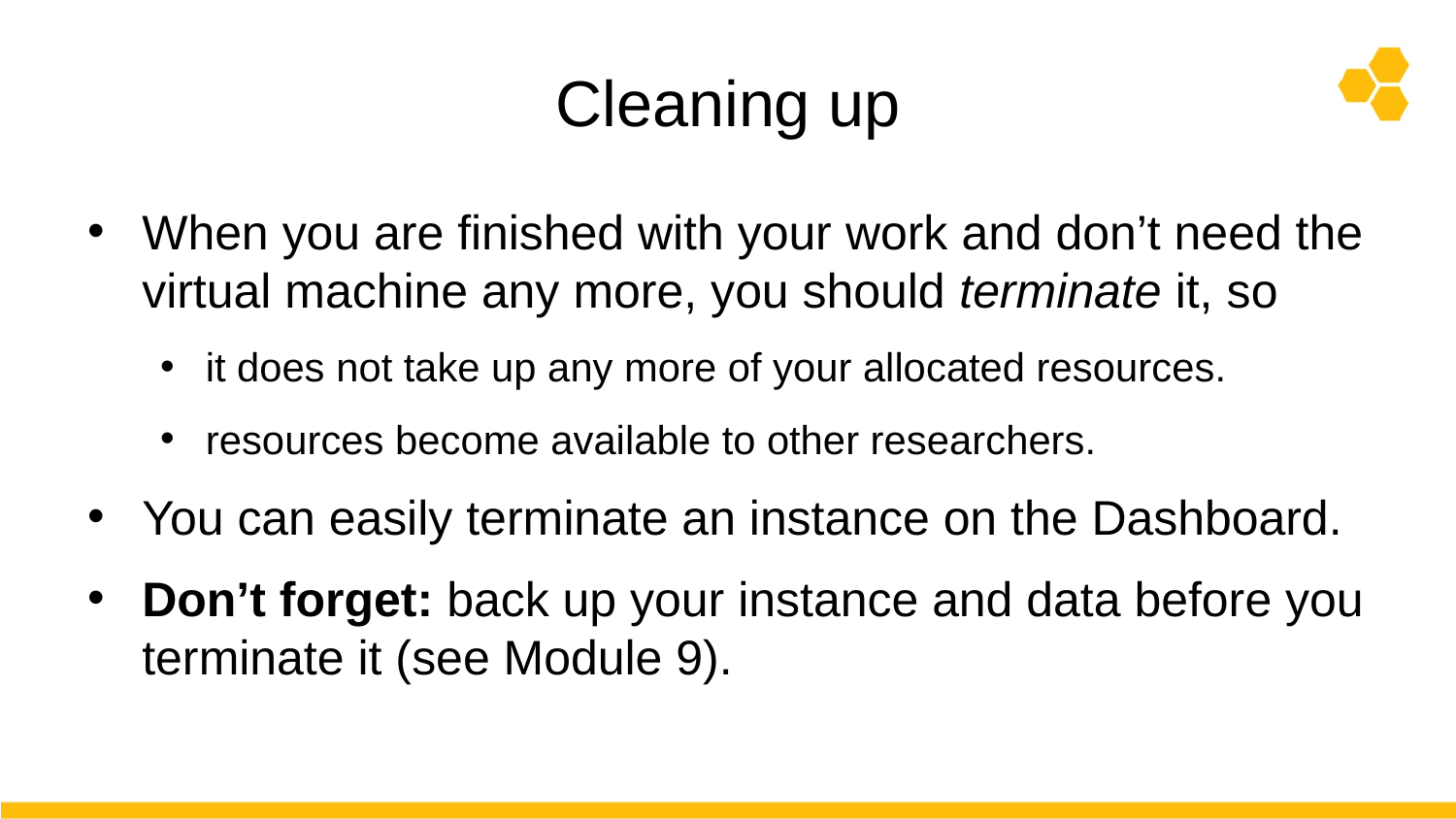

# Cleaning up
When you are finished with your work and don’t need the virtual machine any more, you should terminate it, so
it does not take up any more of your allocated resources.
resources become available to other researchers.
You can easily terminate an instance on the Dashboard.
Don’t forget: back up your instance and data before you terminate it (see Module 9).